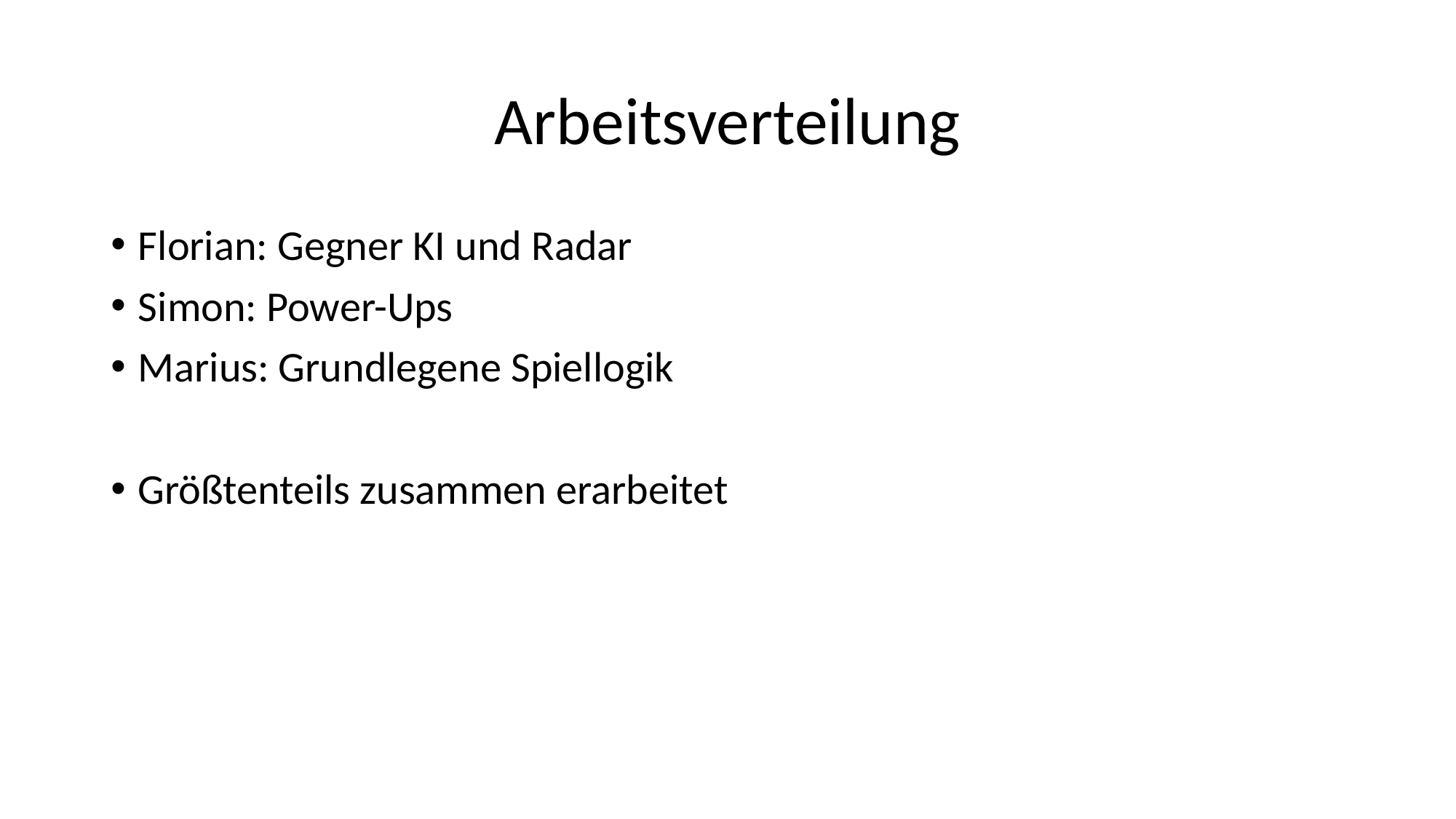

# Arbeitsverteilung
Florian: Gegner KI und Radar
Simon: Power-Ups
Marius: Grundlegene Spiellogik

Größtenteils zusammen erarbeitet